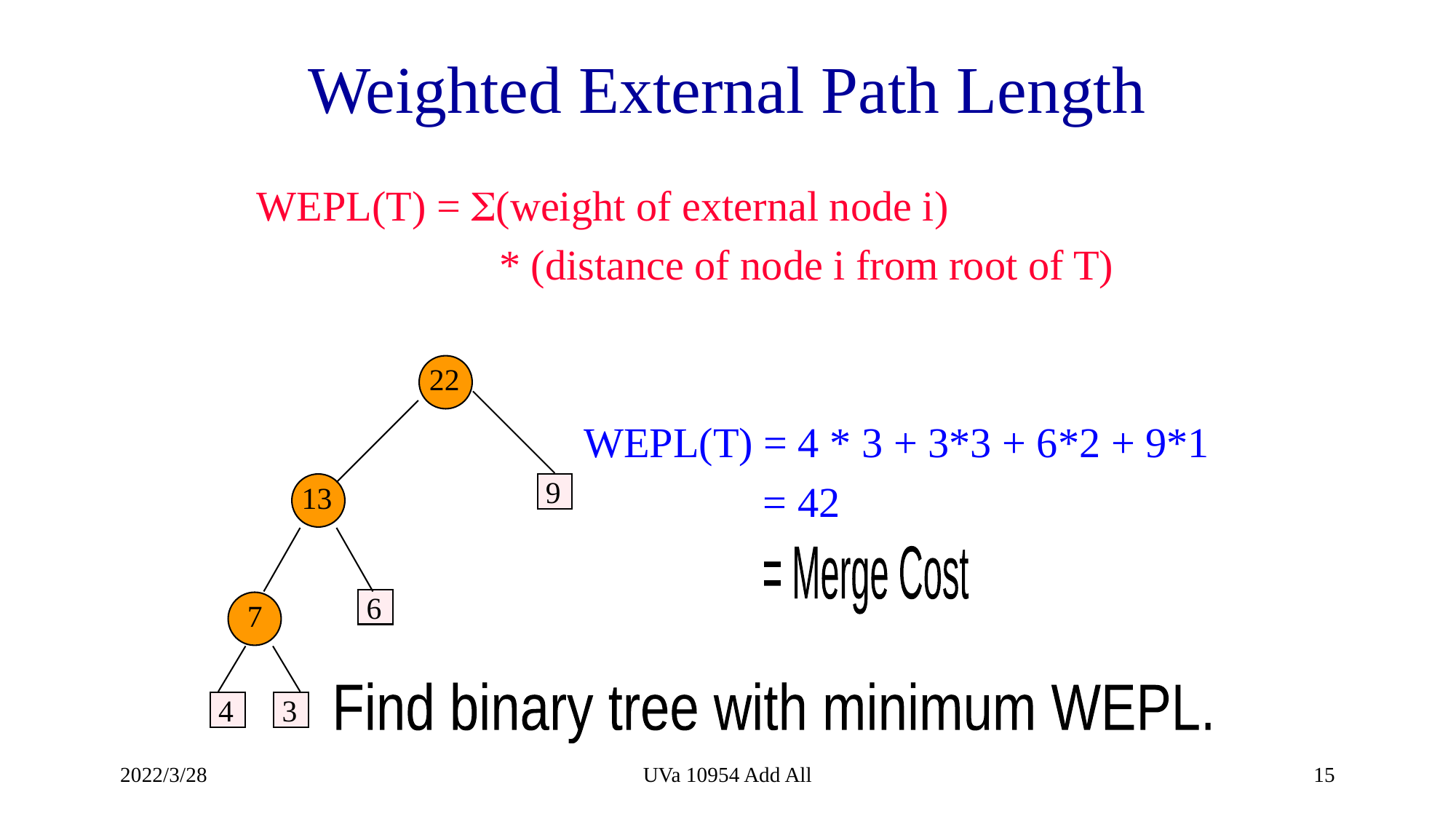

# Weighted External Path Length
WEPL(T) = Σ(weight of external node i)
                       * (distance of node i from root of T)

22
13
7

9

6

4
3

WEPL(T) = 4 * 3 + 3*3 + 6*2 + 9*1
                 = 42

= Merge Cost
Find binary tree with minimum WEPL.
2022/3/28
UVa 10954 Add All
15